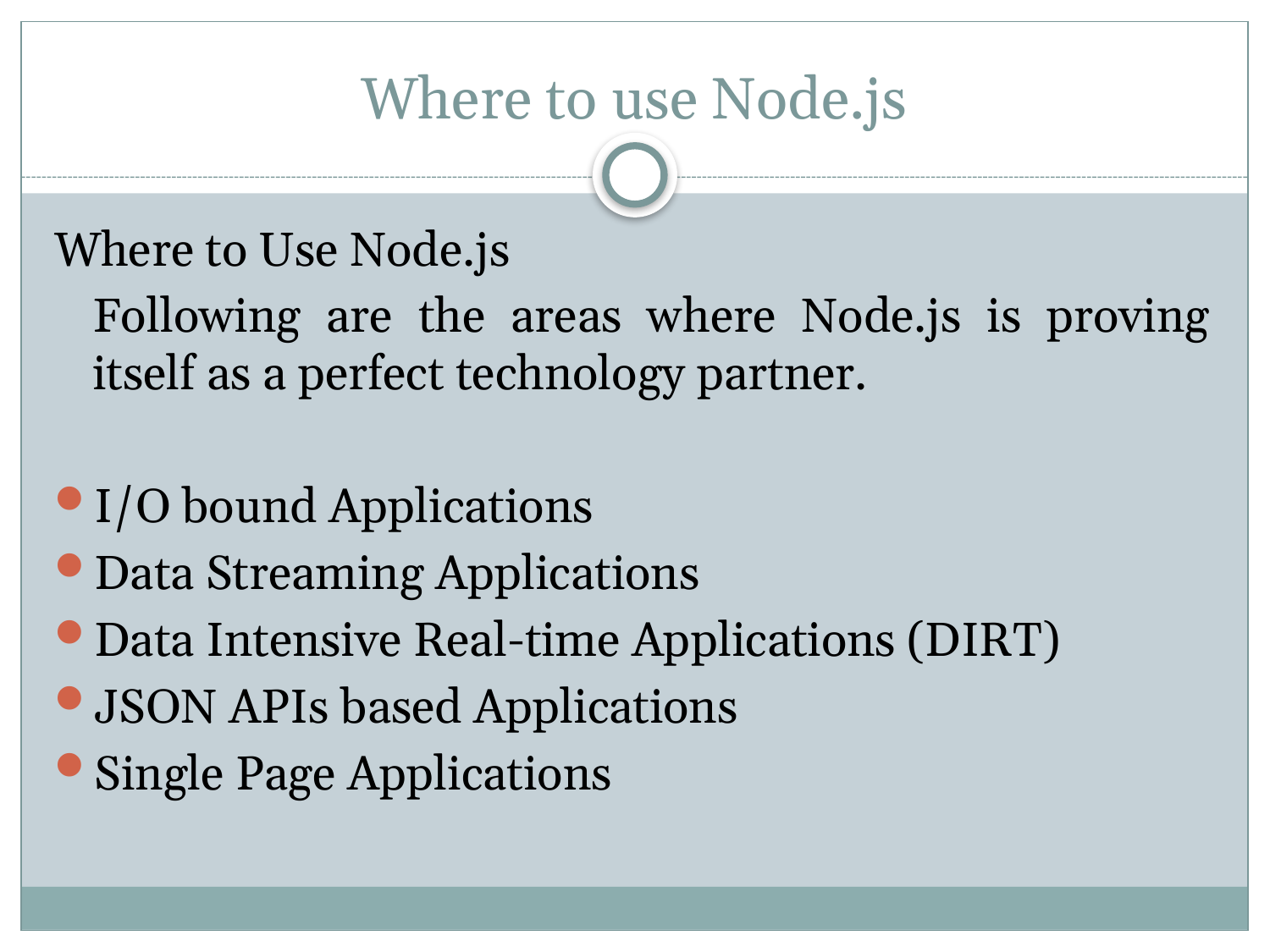

# Where to use Node.js
Where to Use Node.js
	Following are the areas where Node.js is proving itself as a perfect technology partner.

I/O bound Applications
Data Streaming Applications
Data Intensive Real-time Applications (DIRT)
JSON APIs based Applications
Single Page Applications